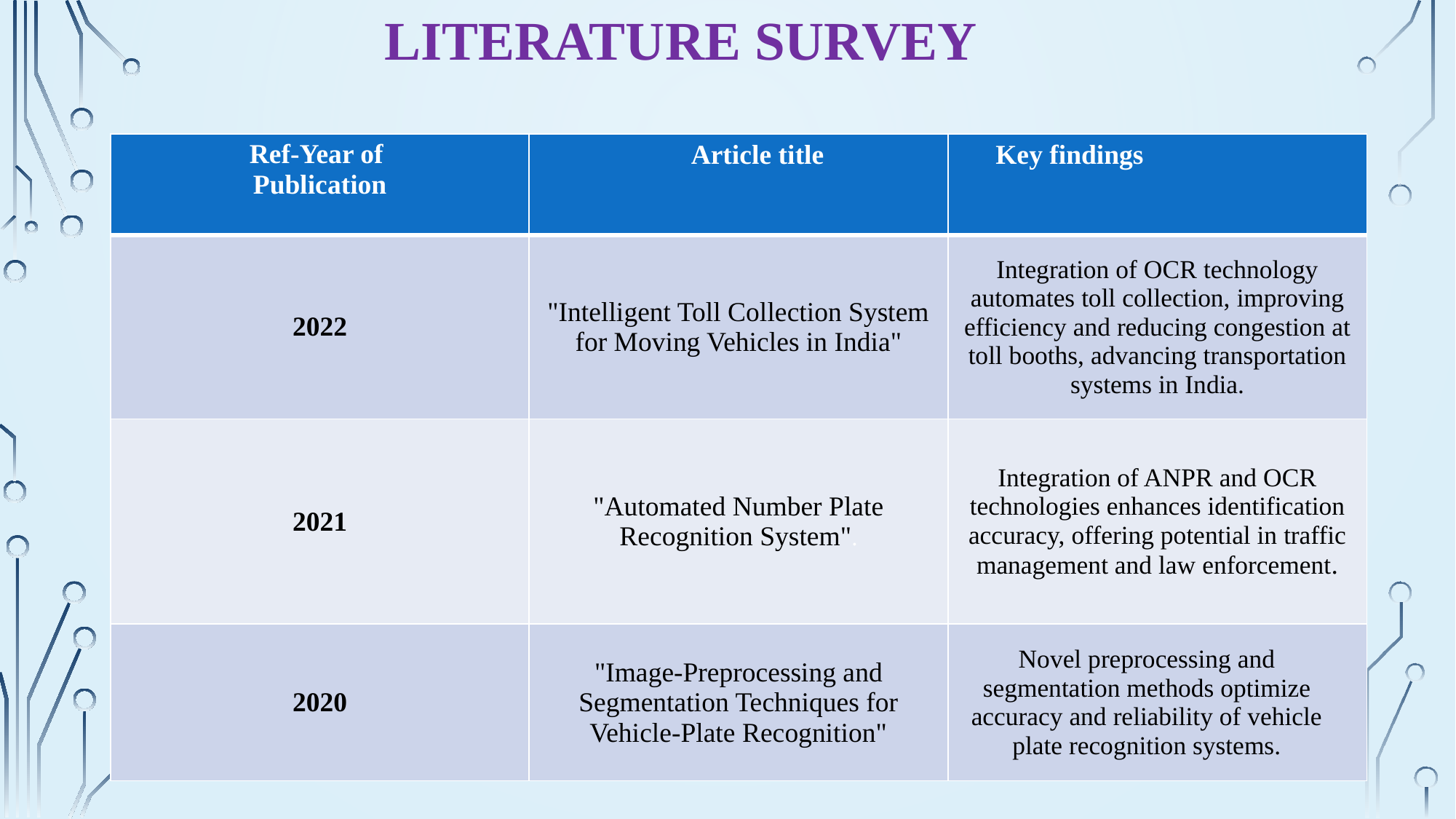

LITERATURE SURVEY
| Ref-Year of Publication | Article title | Key findings |
| --- | --- | --- |
| 2022 | "Intelligent Toll Collection System for Moving Vehicles in India" | Integration of OCR technology automates toll collection, improving efficiency and reducing congestion at toll booths, advancing transportation systems in India. |
| 2021 | "Automated Number Plate Recognition System". | Integration of ANPR and OCR technologies enhances identification accuracy, offering potential in traffic management and law enforcement. |
| 2020 | "Image-Preprocessing and Segmentation Techniques for Vehicle-Plate Recognition" | Novel preprocessing and segmentation methods optimize accuracy and reliability of vehicle plate recognition systems. |